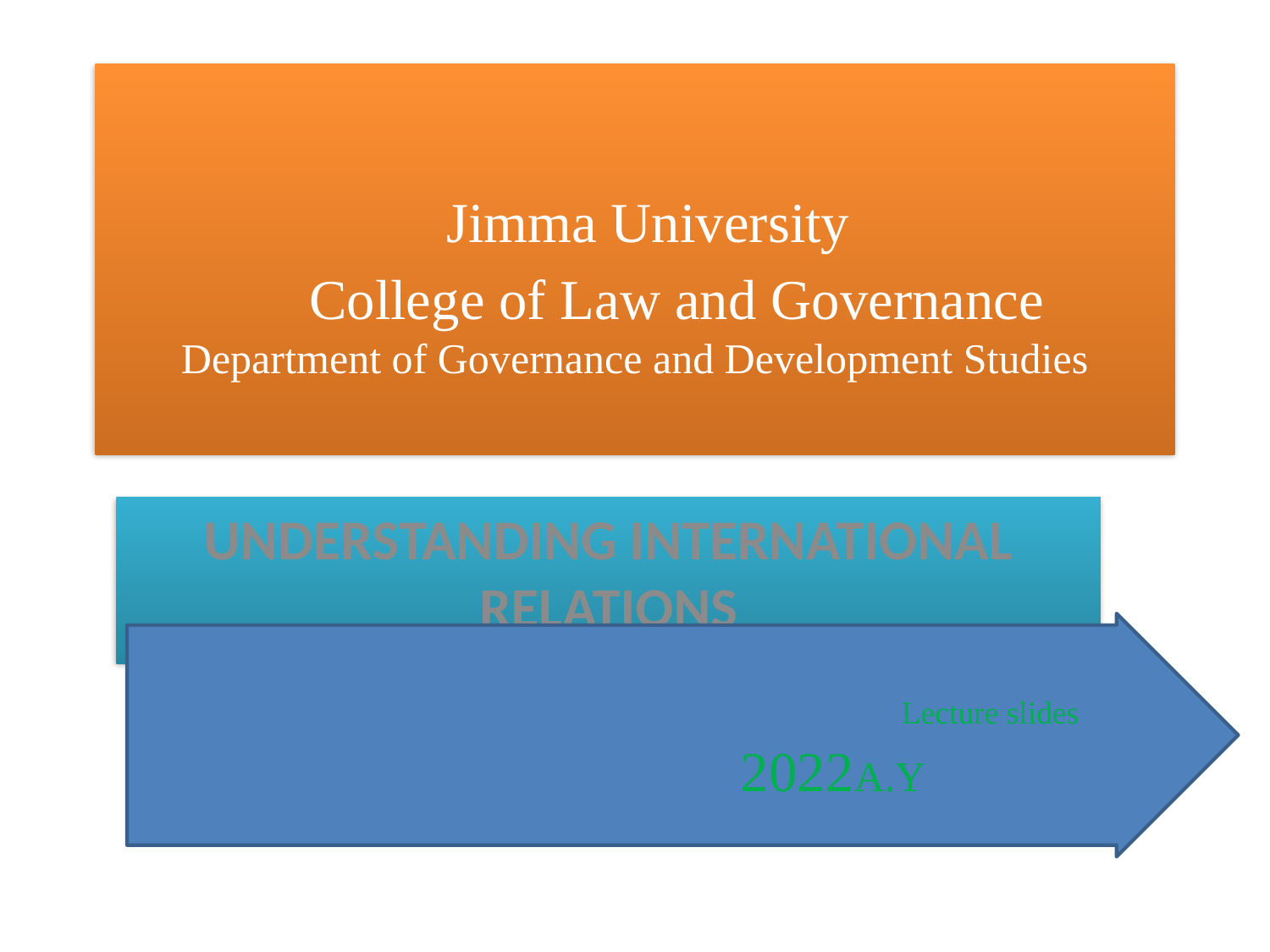

# Jimma University College of Law and Governance Department of Governance and Development Studies
UNDERSTANDING INTERNATIONAL RELATIONS
                                                                                            Lecture slides
                             2022A.Y